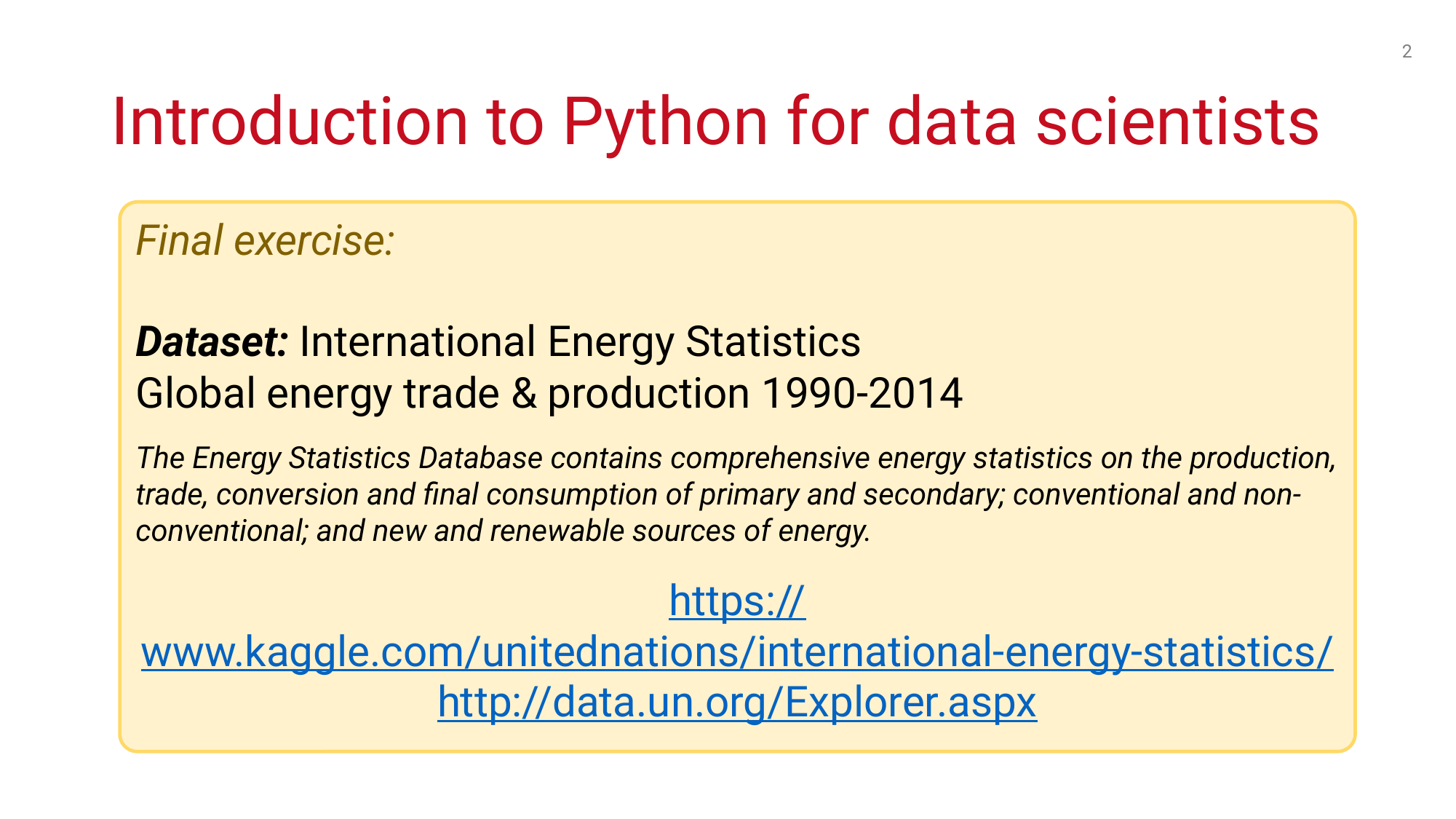

2
# Introduction to Python for data scientists
Final exercise:

Dataset: International Energy Statistics
Global energy trade & production 1990-2014
The Energy Statistics Database contains comprehensive energy statistics on the production, trade, conversion and final consumption of primary and secondary; conventional and non-conventional; and new and renewable sources of energy.

https://www.kaggle.com/unitednations/international-energy-statistics/
http://data.un.org/Explorer.aspx